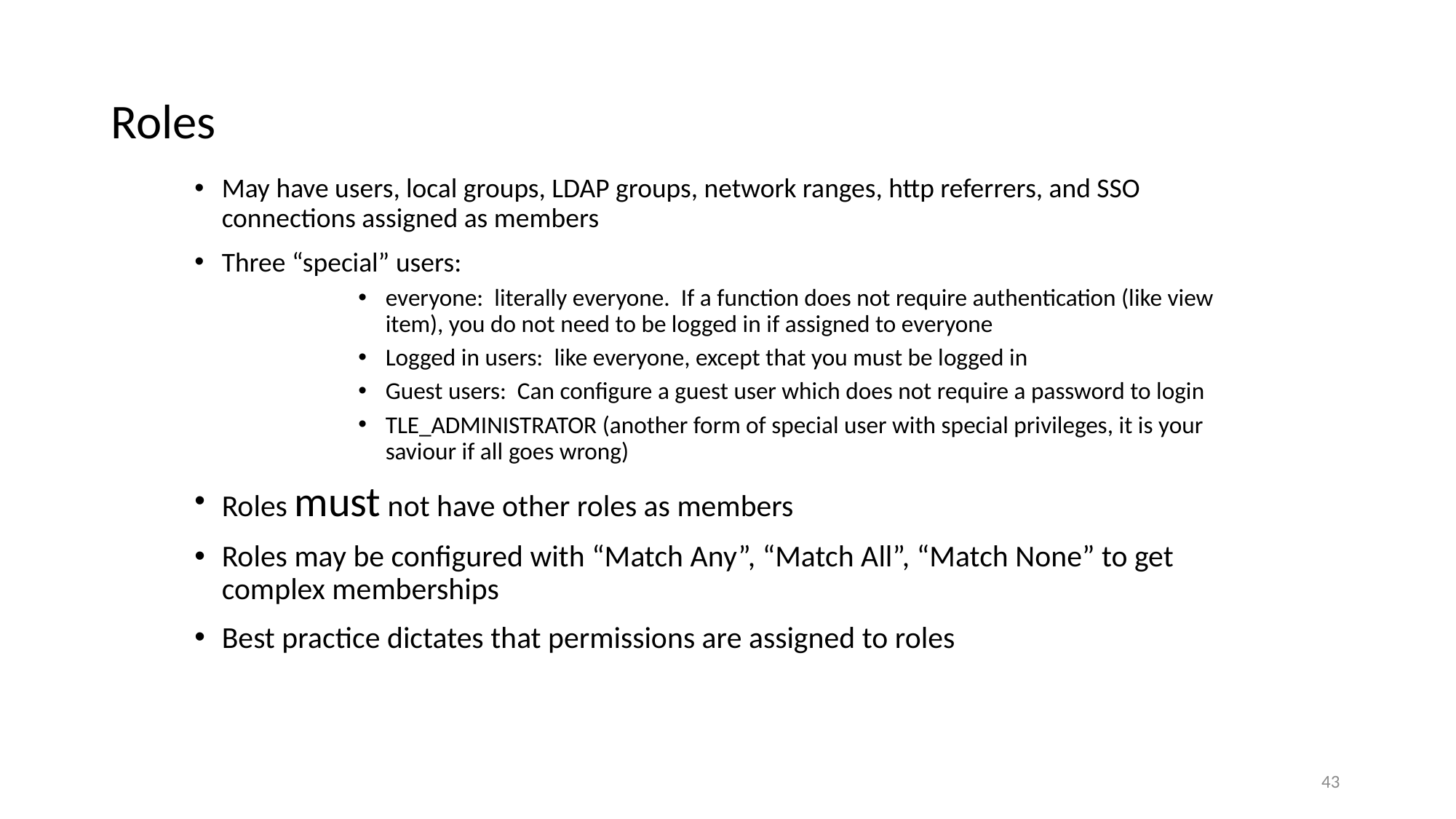

# Roles
May have users, local groups, LDAP groups, network ranges, http referrers, and SSO connections assigned as members
Three “special” users:
everyone:  literally everyone.  If a function does not require authentication (like view item), you do not need to be logged in if assigned to everyone
Logged in users:  like everyone, except that you must be logged in
Guest users:  Can configure a guest user which does not require a password to login
TLE_ADMINISTRATOR (another form of special user with special privileges, it is your saviour if all goes wrong)
Roles must not have other roles as members
Roles may be configured with “Match Any”, “Match All”, “Match None” to get complex memberships
Best practice dictates that permissions are assigned to roles

43